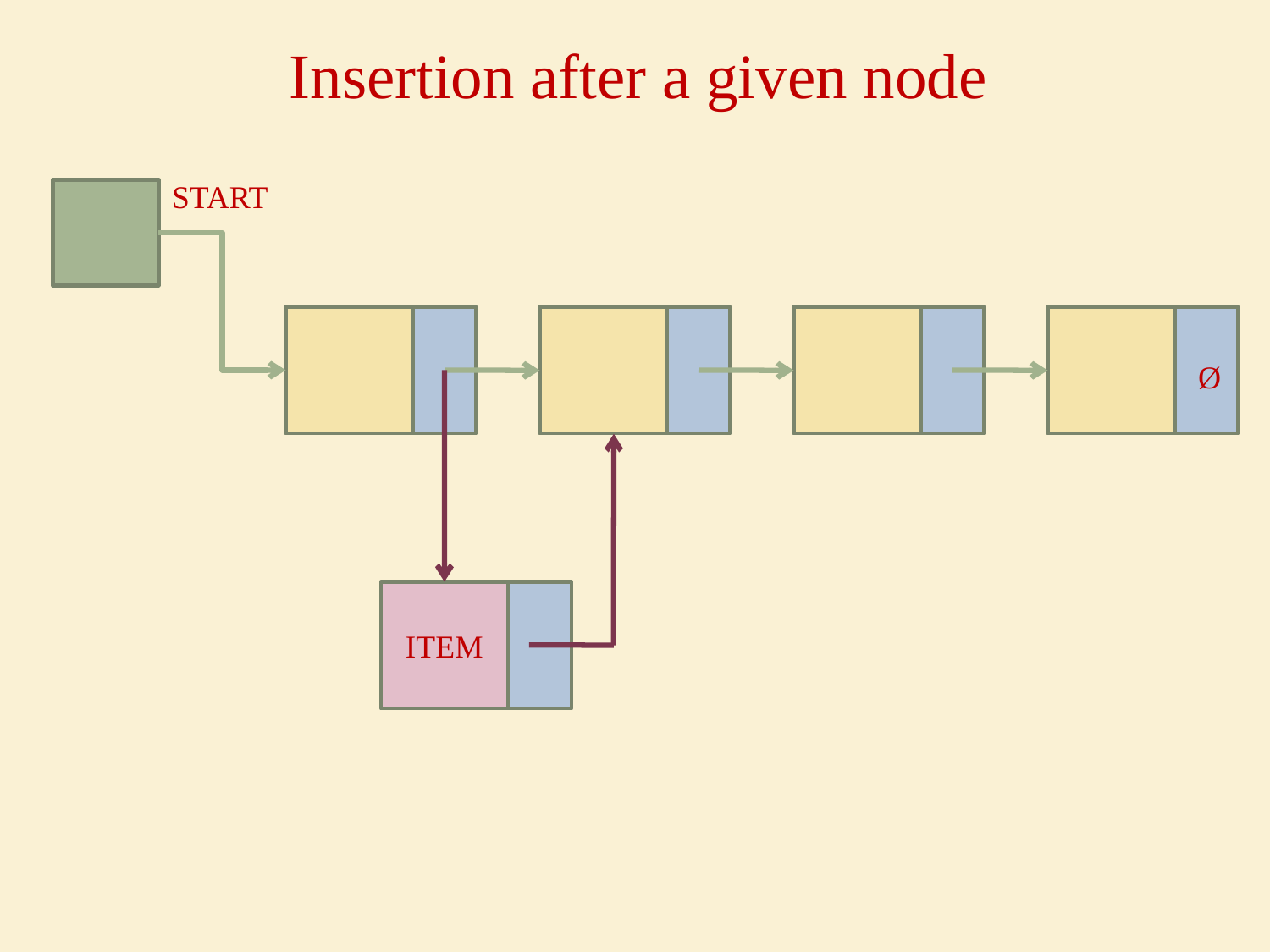

# Insertion after a given node

START

Ø
ITEM